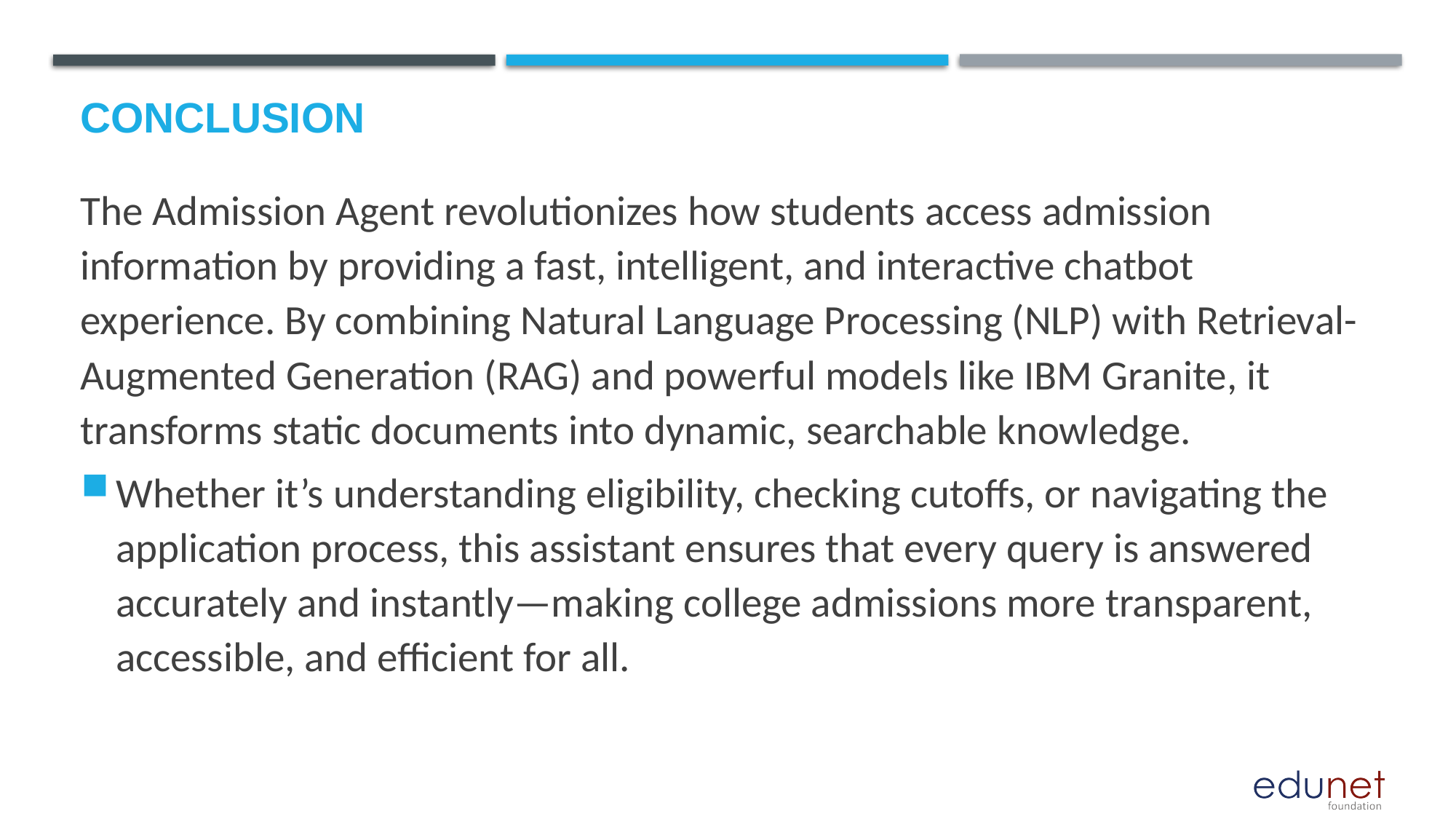

# Conclusion
The Admission Agent revolutionizes how students access admission information by providing a fast, intelligent, and interactive chatbot experience. By combining Natural Language Processing (NLP) with Retrieval-Augmented Generation (RAG) and powerful models like IBM Granite, it transforms static documents into dynamic, searchable knowledge.
Whether it’s understanding eligibility, checking cutoffs, or navigating the application process, this assistant ensures that every query is answered accurately and instantly—making college admissions more transparent, accessible, and efficient for all.